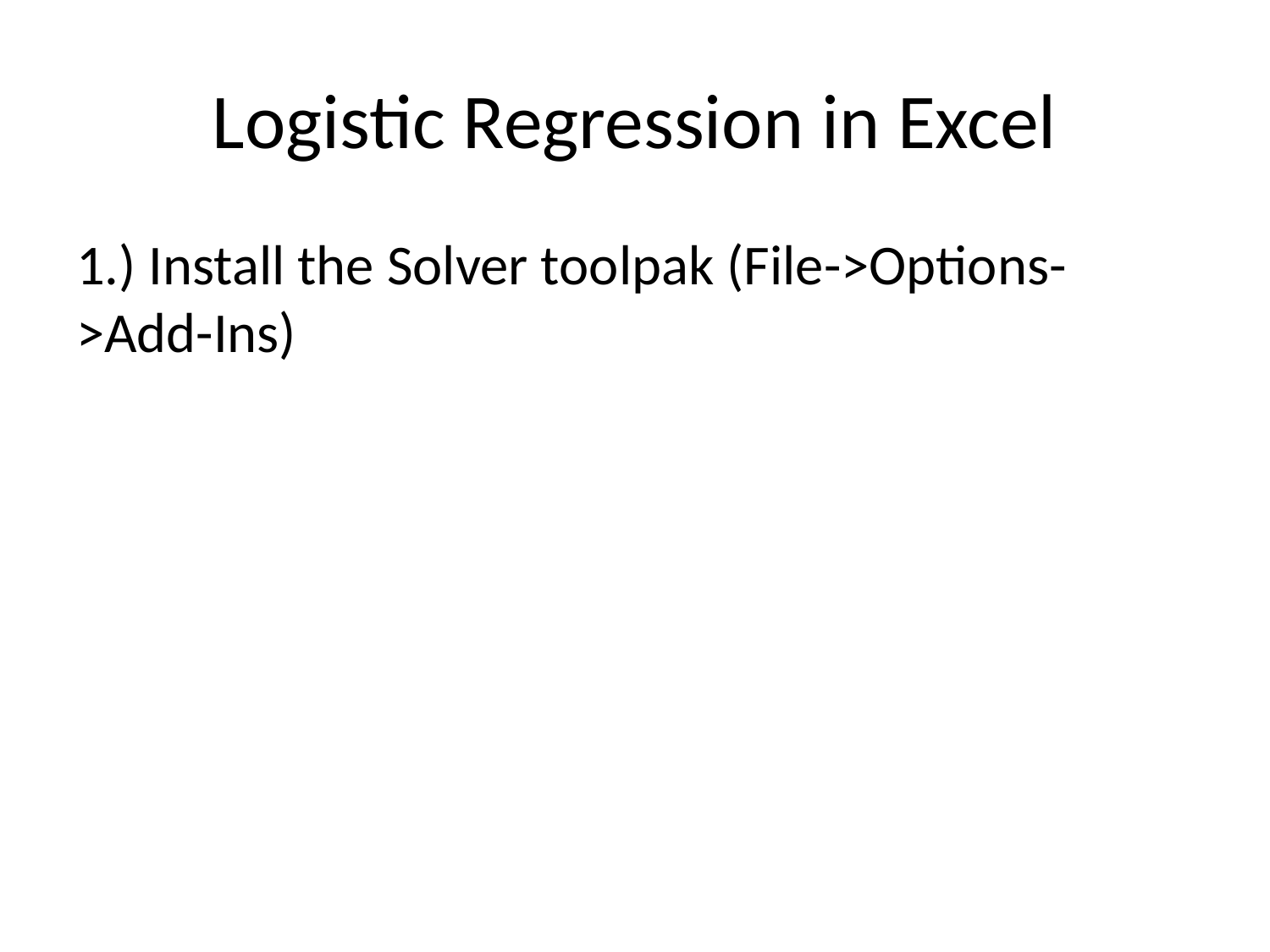

# Logistic Regression in Excel
1.) Install the Solver toolpak (File->Options->Add-Ins)